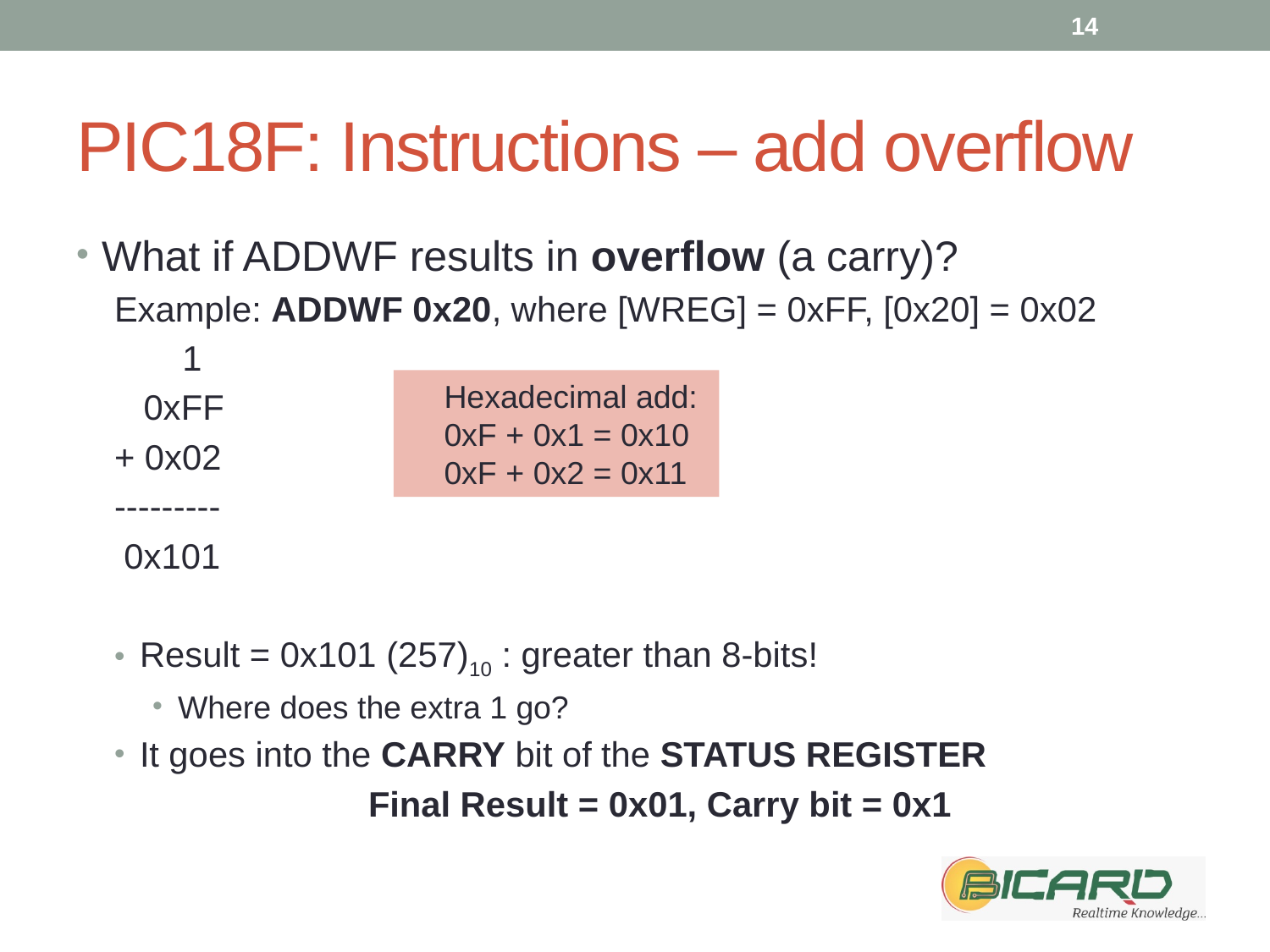

14
# PIC18F: Instructions – add overflow
What if ADDWF results in overflow (a carry)?
Example: ADDWF 0x20, where [WREG] = 0xFF, [0x20] = 0x02
       1
   0xFF
+ 0x02
---------
 0x101

Result = 0x101 (257)10 : greater than 8-bits!
Where does the extra 1 go?
It goes into the CARRY bit of the STATUS REGISTER
		Final Result = 0x01, Carry bit = 0x1

Hexadecimal add:
0xF + 0x1 = 0x10
0xF + 0x2 = 0x11